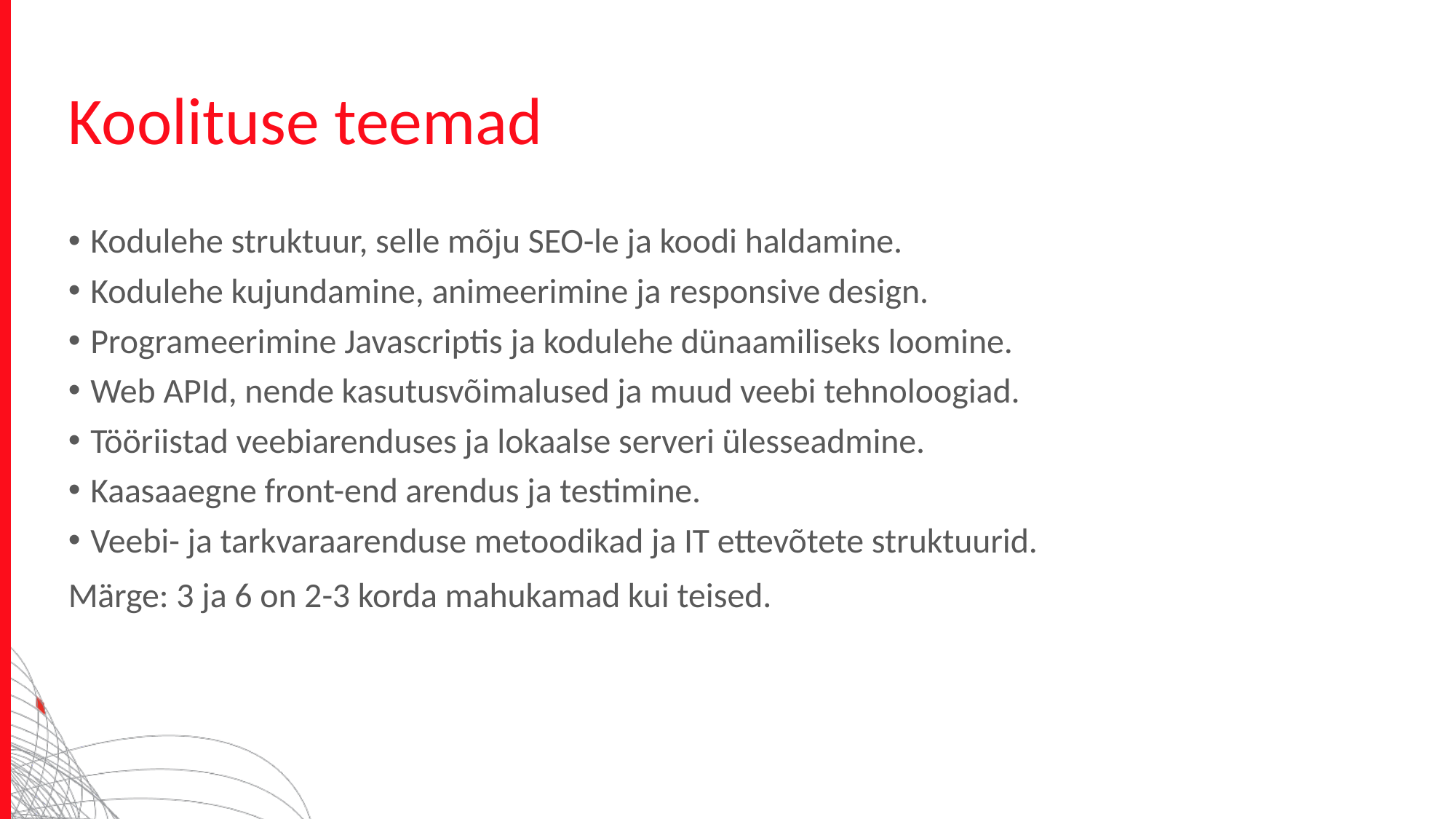

Koolituse teemad
Kodulehe struktuur, selle mõju SEO-le ja koodi haldamine.
Kodulehe kujundamine, animeerimine ja responsive design.
Programeerimine Javascriptis ja kodulehe dünaamiliseks loomine.
Web APId, nende kasutusvõimalused ja muud veebi tehnoloogiad.
Tööriistad veebiarenduses ja lokaalse serveri ülesseadmine.
Kaasaaegne front-end arendus ja testimine.
Veebi- ja tarkvaraarenduse metoodikad ja IT ettevõtete struktuurid.
Märge: 3 ja 6 on 2-3 korda mahukamad kui teised.